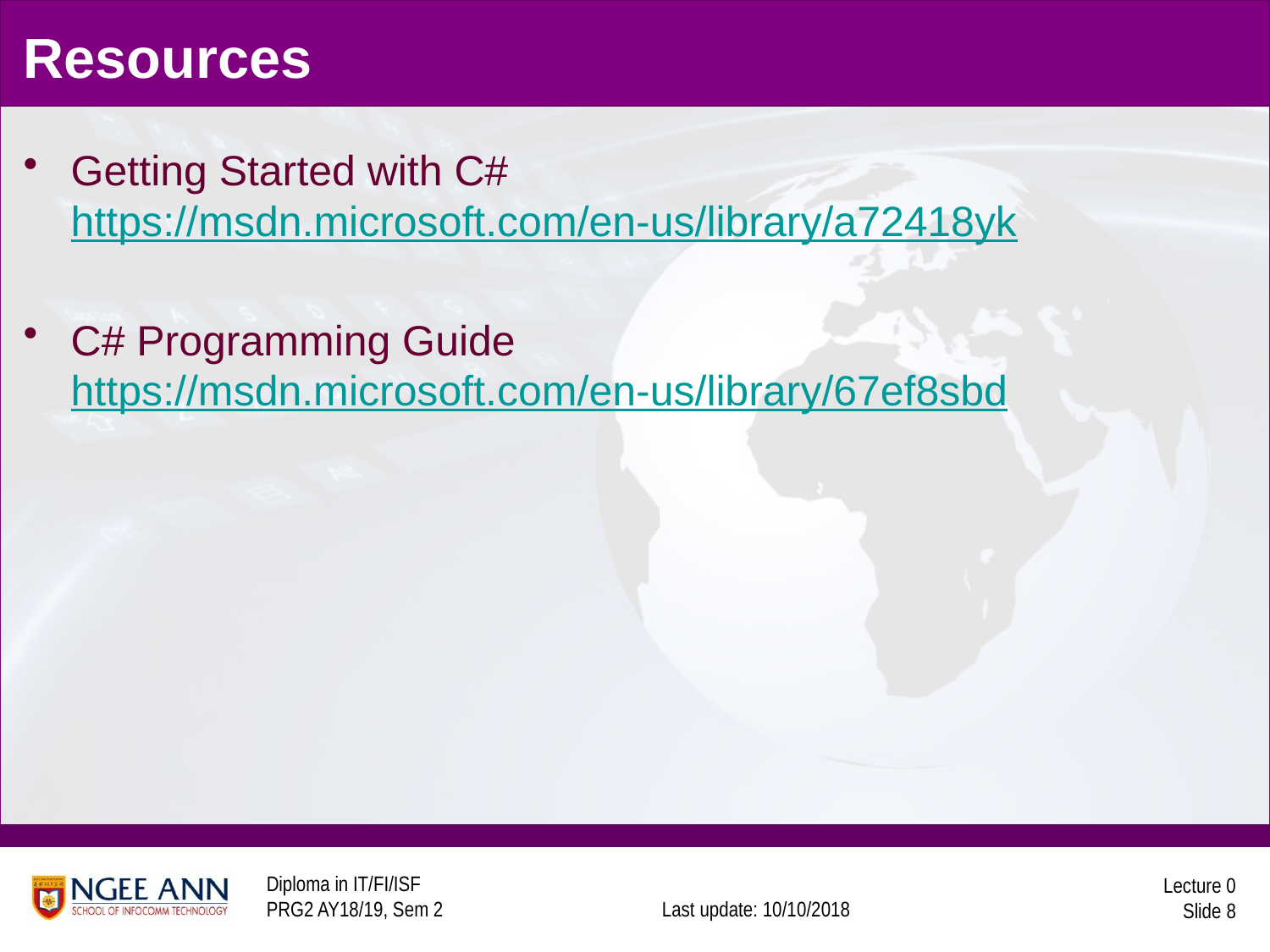

# Resources
Getting Started with C#
https://msdn.microsoft.com/en-us/library/a72418yk

C# Programming Guide
https://msdn.microsoft.com/en-us/library/67ef8sbd